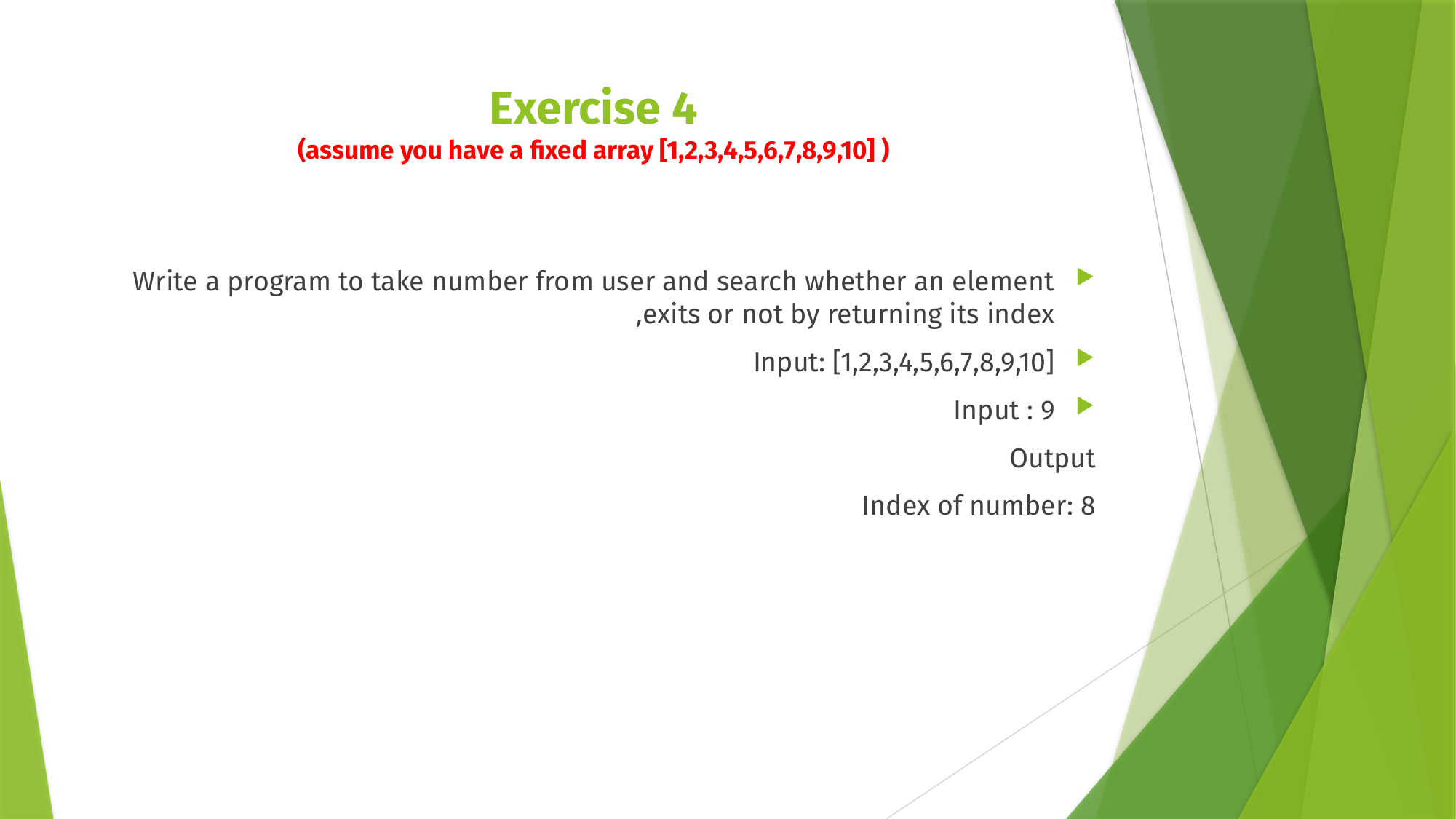

# Exercise 4 (assume you have a fixed array [1,2,3,4,5,6,7,8,9,10] )
Write a program to take number from user and search whether an element exits or not by returning its index,
Input: [1,2,3,4,5,6,7,8,9,10]
Input : 9
Output
Index of number: 8